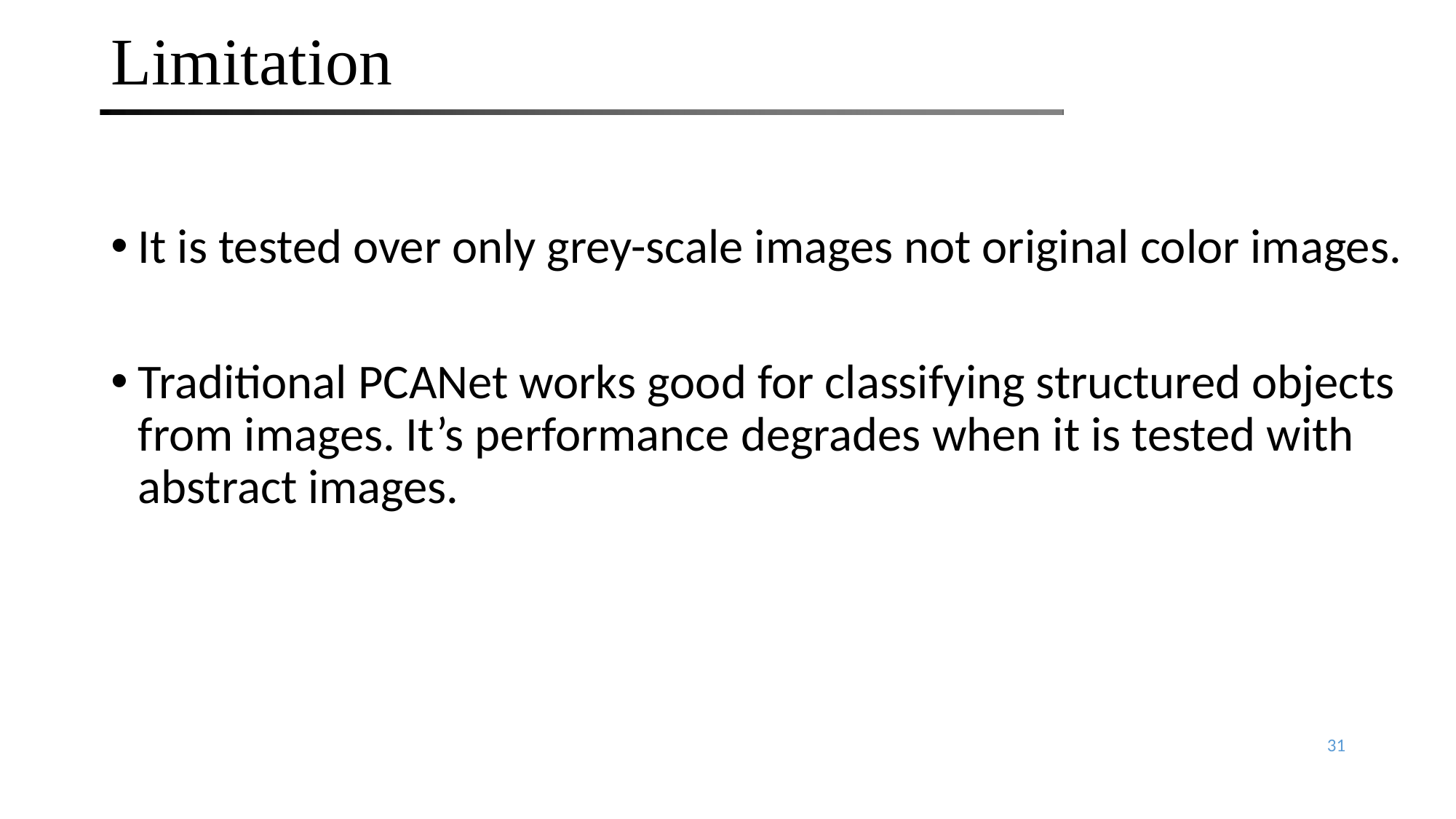

# Limitation

It is tested over only grey-scale images not original color images.

Traditional PCANet works good for classifying structured objects from images. It’s performance degrades when it is tested with abstract images.
31